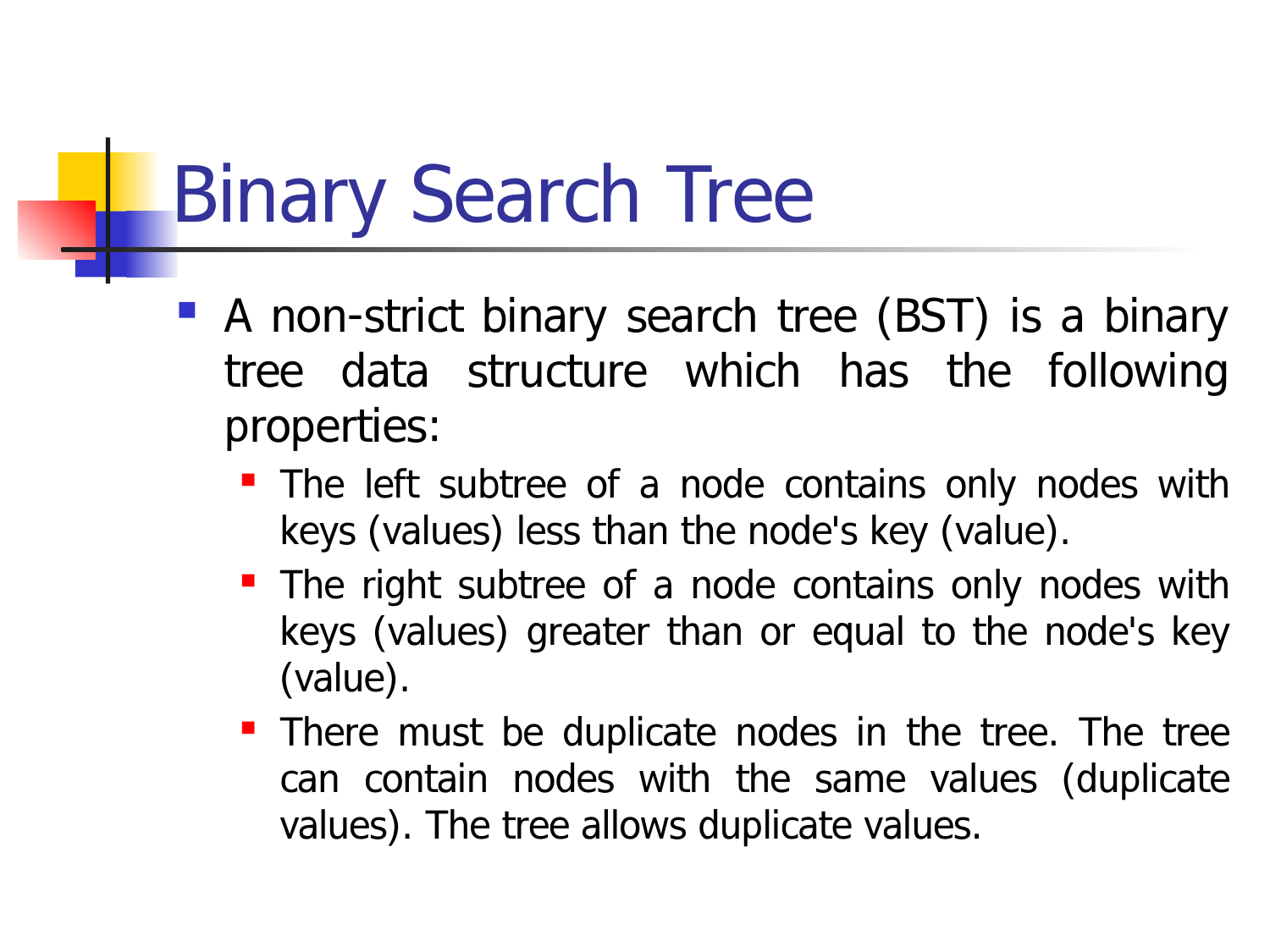

# Binary Search Tree
A non-strict binary search tree (BST) is a binary tree data structure which has the following properties:
The left subtree of a node contains only nodes with keys (values) less than the node's key (value).
The right subtree of a node contains only nodes with keys (values) greater than or equal to the node's key (value).
There must be duplicate nodes in the tree. The tree can contain nodes with the same values (duplicate values). The tree allows duplicate values.